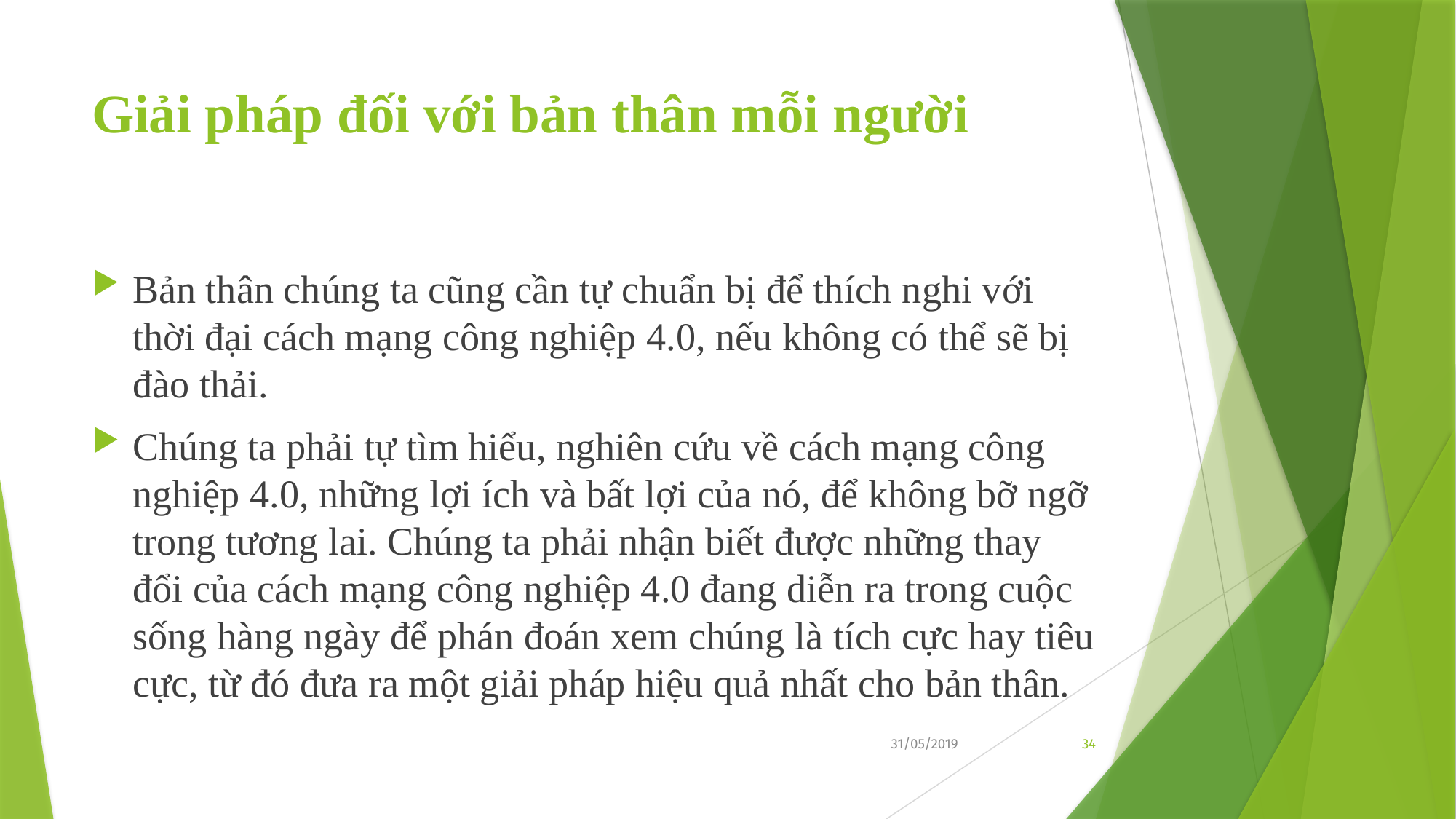

# Giải pháp đối với bản thân mỗi người
Bản thân chúng ta cũng cần tự chuẩn bị để thích nghi với thời đại cách mạng công nghiệp 4.0, nếu không có thể sẽ bị đào thải.
Chúng ta phải tự tìm hiểu, nghiên cứu về cách mạng công nghiệp 4.0, những lợi ích và bất lợi của nó, để không bỡ ngỡ trong tương lai. Chúng ta phải nhận biết được những thay đổi của cách mạng công nghiệp 4.0 đang diễn ra trong cuộc sống hàng ngày để phán đoán xem chúng là tích cực hay tiêu cực, từ đó đưa ra một giải pháp hiệu quả nhất cho bản thân.

31/05/2019
34